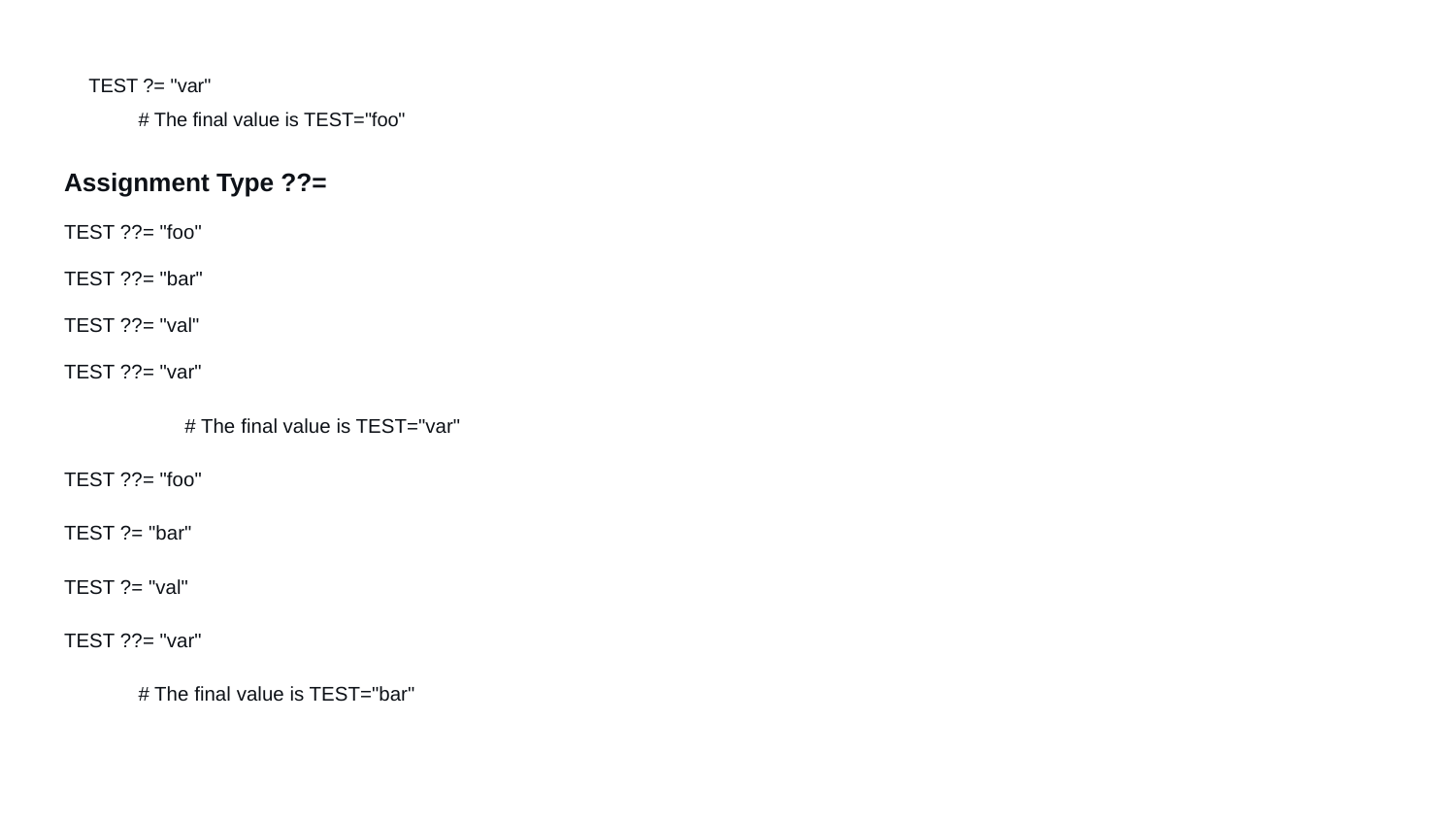

TEST ?= "var"
# The final value is TEST="foo"
Assignment Type ??=
TEST ??= "foo"
TEST ??= "bar"
TEST ??= "val"
TEST ??= "var"
  	 # The final value is TEST="var"
TEST ??= "foo"
TEST ?= "bar"
TEST ?= "val"
TEST ??= "var"
# The final value is TEST="bar"